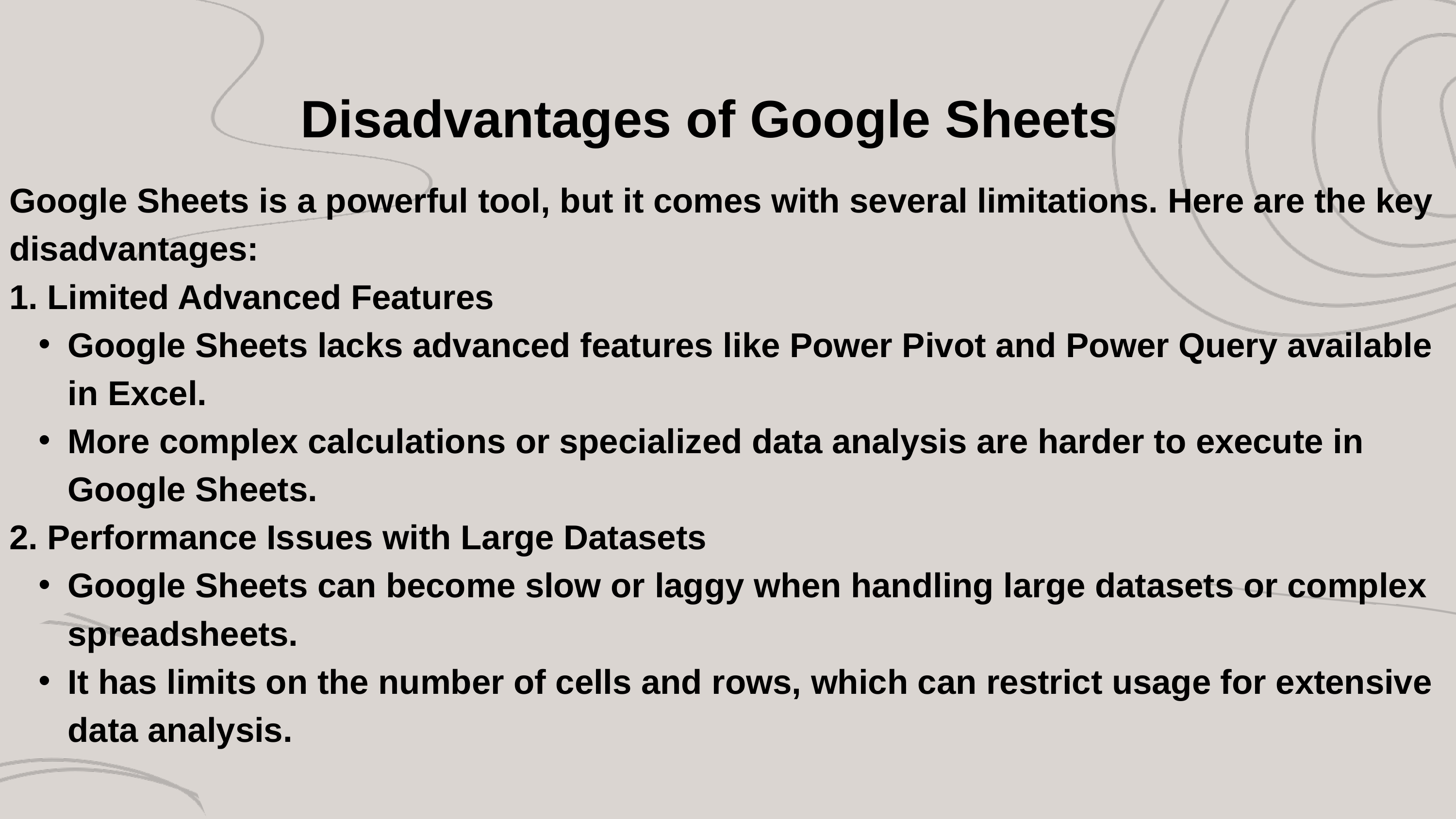

Disadvantages of Google Sheets

Google Sheets is a powerful tool, but it comes with several limitations. Here are the key disadvantages:
1. Limited Advanced Features
Google Sheets lacks advanced features like Power Pivot and Power Query available in Excel.
More complex calculations or specialized data analysis are harder to execute in Google Sheets.
2. Performance Issues with Large Datasets
Google Sheets can become slow or laggy when handling large datasets or complex spreadsheets.
It has limits on the number of cells and rows, which can restrict usage for extensive data analysis.